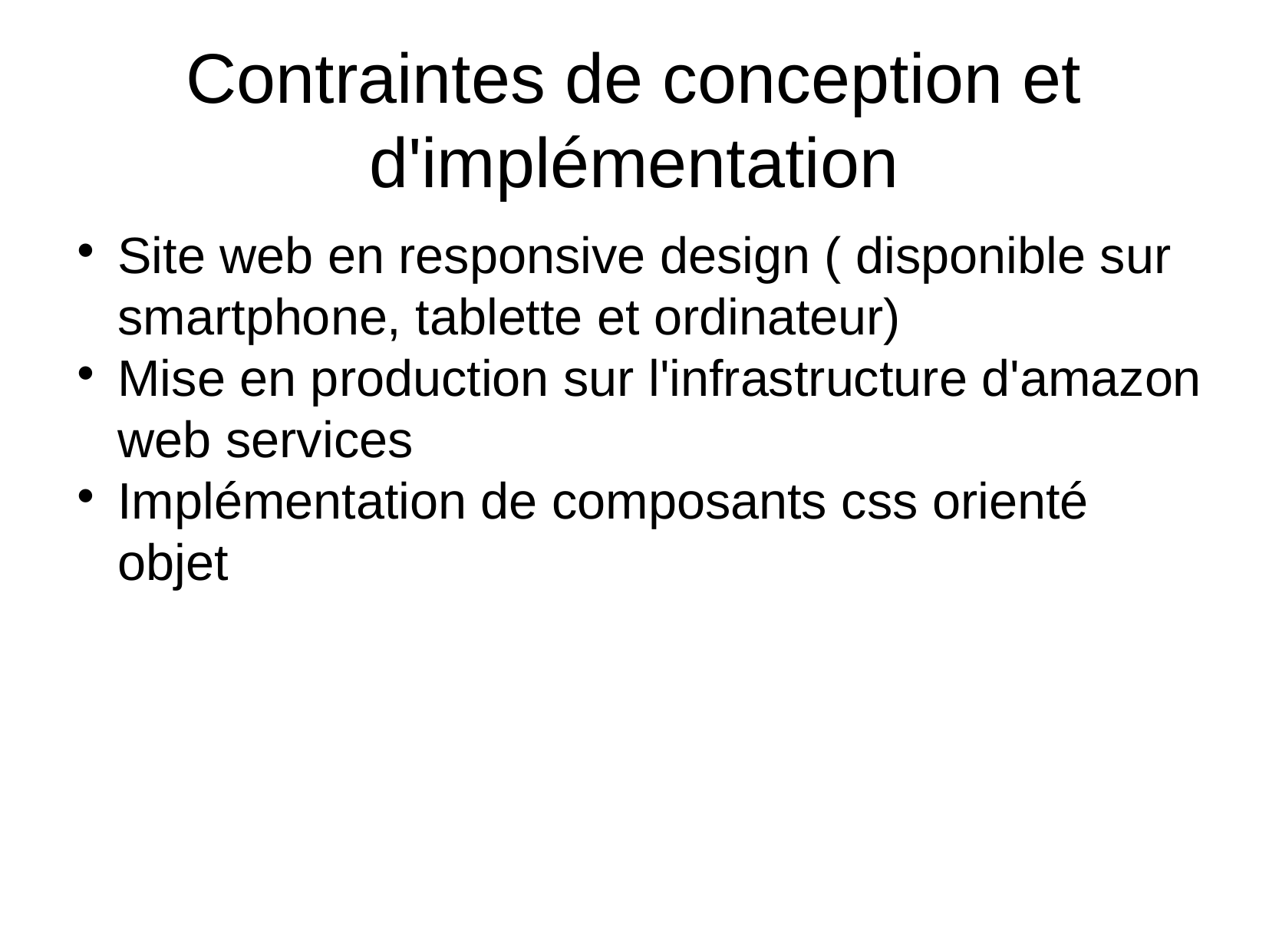

Contraintes de conception et d'implémentation
Site web en responsive design ( disponible sur smartphone, tablette et ordinateur)
Mise en production sur l'infrastructure d'amazon web services
Implémentation de composants css orienté objet